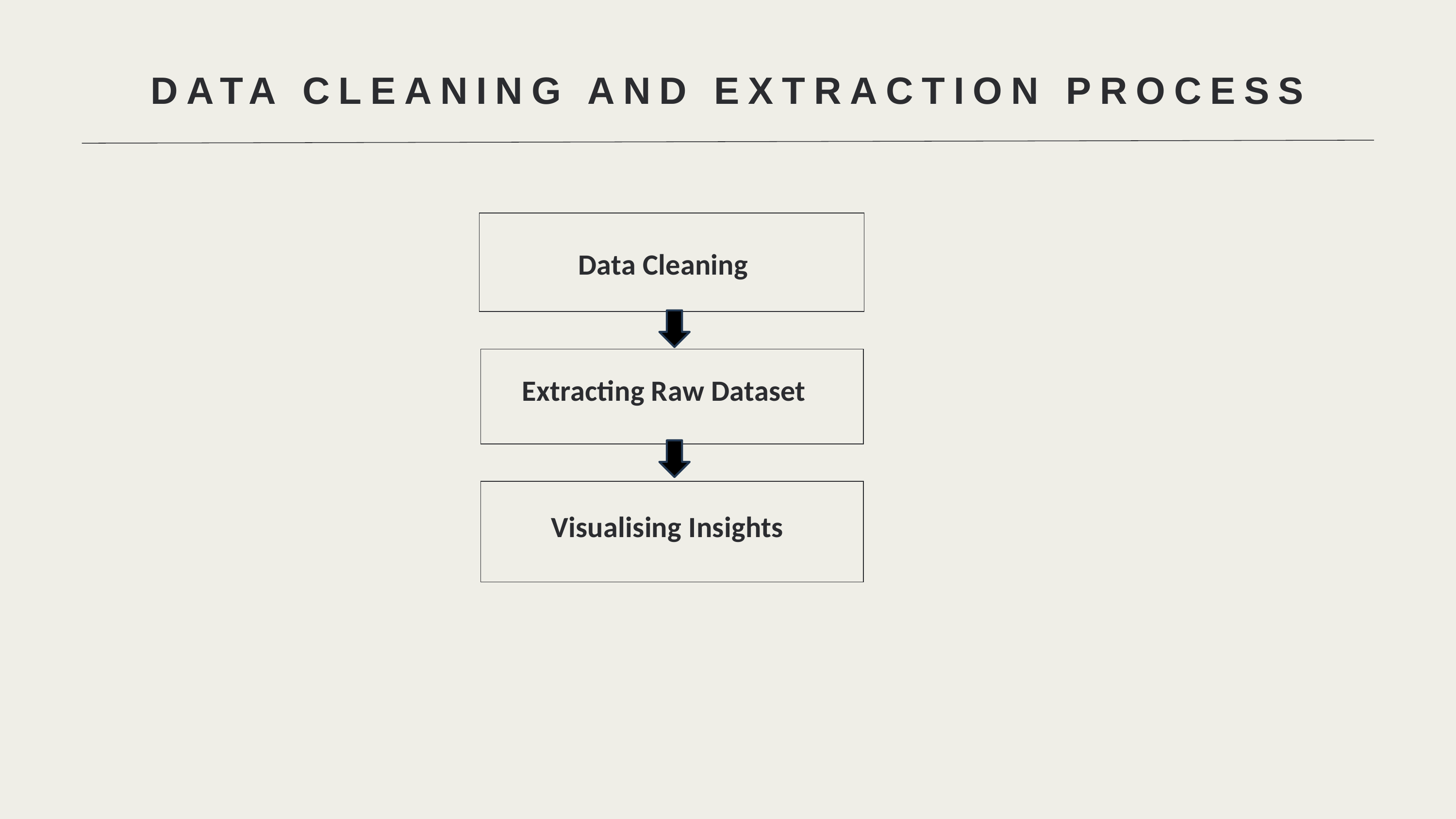

DATA CLEANING AND EXTRACTION PROCESS

Data Cleaning

Extracting Raw Dataset

Visualising Insights